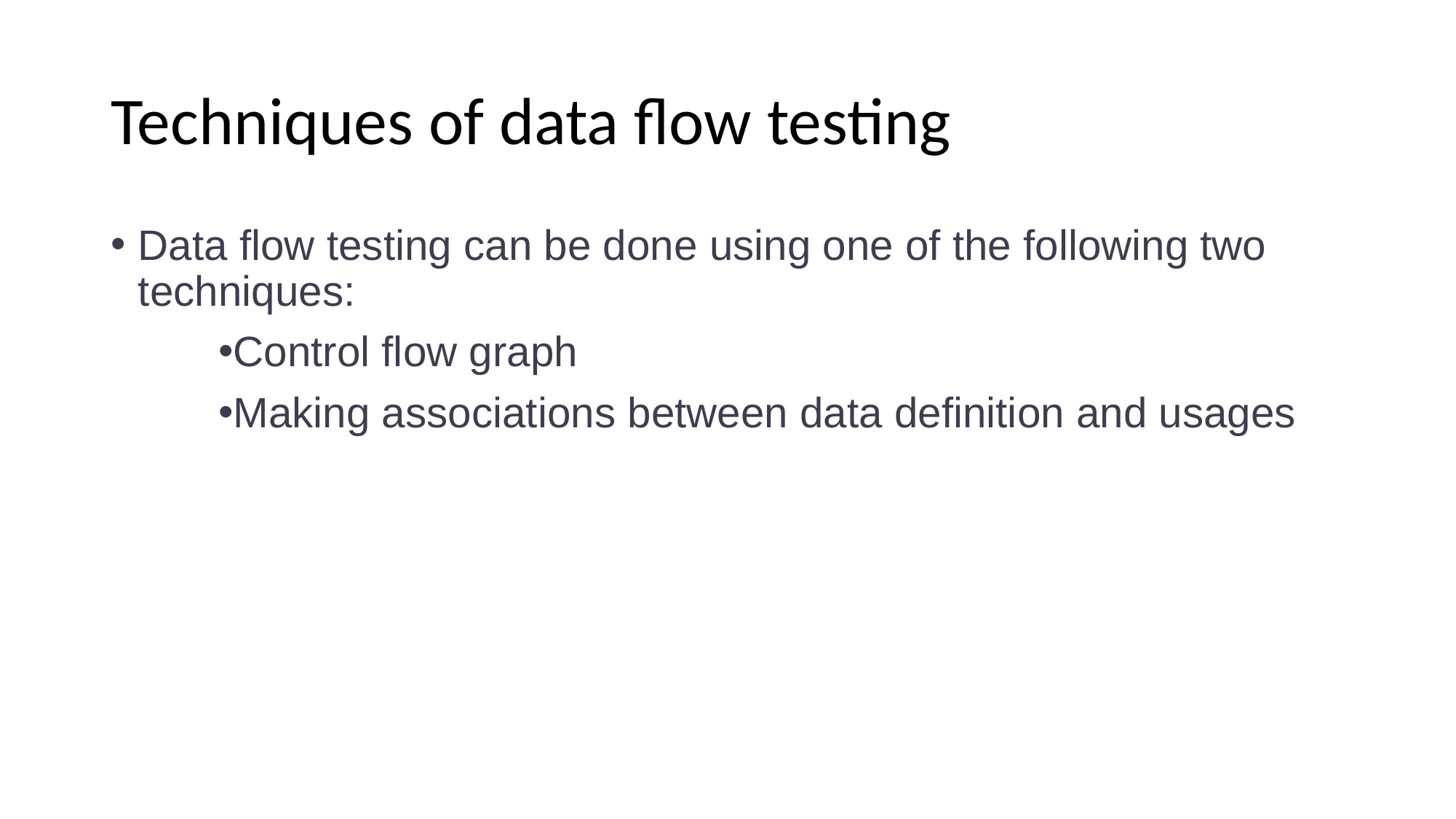

# Techniques of data flow testing
Data flow testing can be done using one of the following two techniques:
Control flow graph
Making associations between data definition and usages